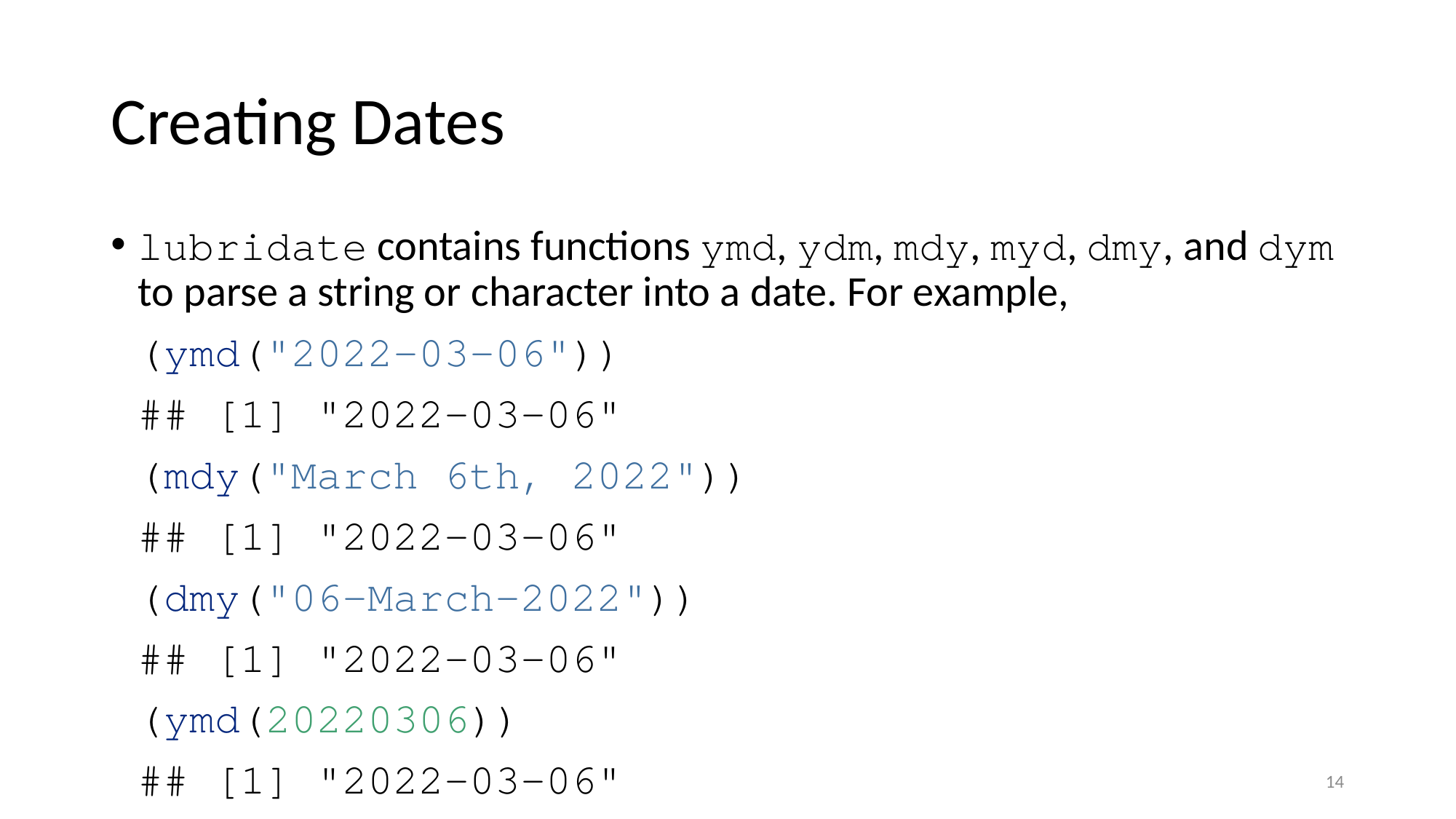

# Creating Dates
lubridate contains functions ymd, ydm, mdy, myd, dmy, and dym to parse a string or character into a date. For example,
(ymd("2022-03-06"))
## [1] "2022-03-06"
(mdy("March 6th, 2022"))
## [1] "2022-03-06"
(dmy("06-March-2022"))
## [1] "2022-03-06"
(ymd(20220306))
## [1] "2022-03-06"
14